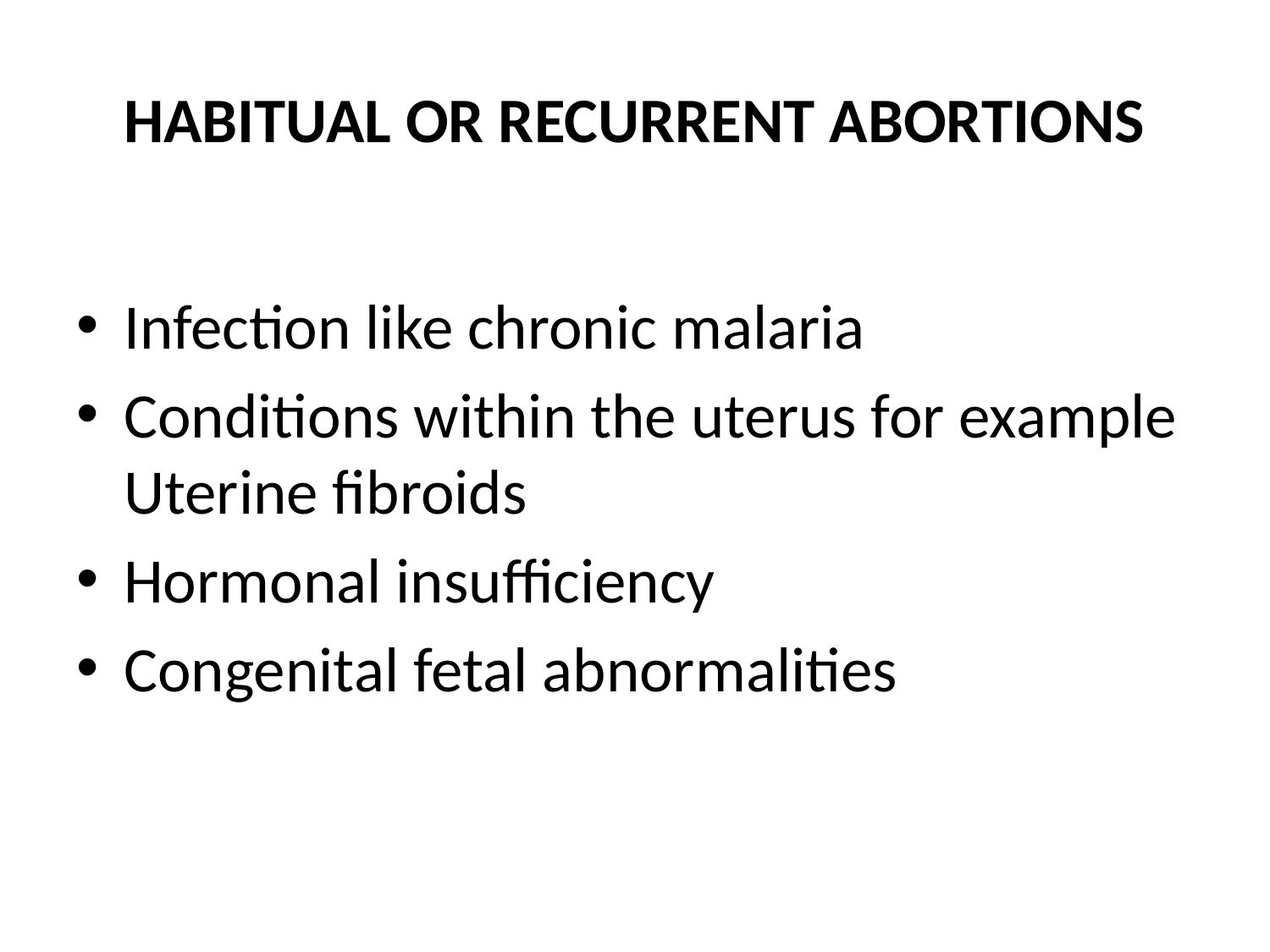

# HABITUAL OR RECURRENT ABORTIONS

Infection like chronic malaria
Conditions within the uterus for example Uterine fibroids
Hormonal insufficiency
Congenital fetal abnormalities